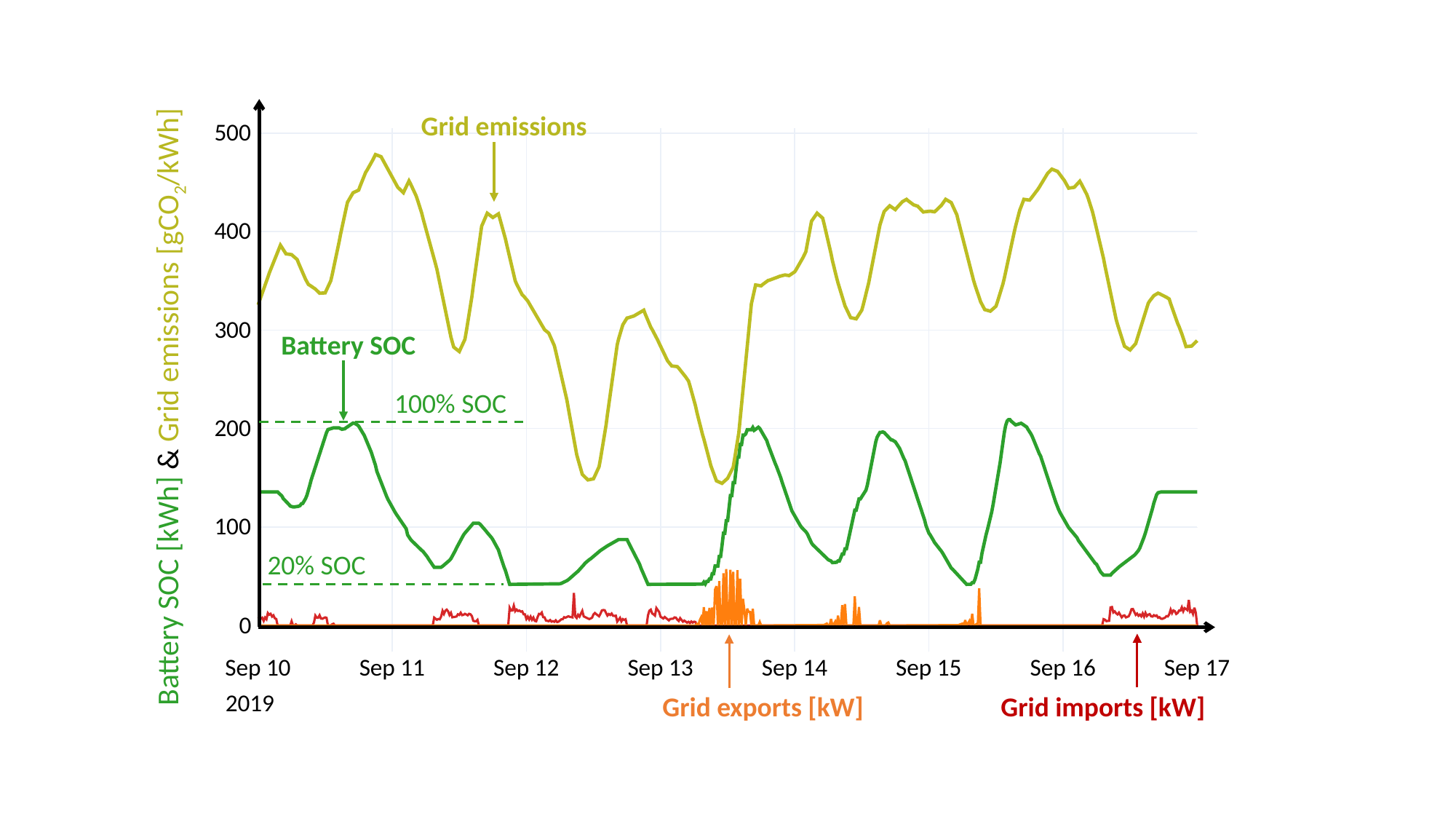

Grid emissions
500
400
300
200
100
0

Battery SOC
100% SOC
Battery SOC [kWh] & Grid emissions [gCO2/kWh]

20% SOC

Sep 10
Sep 11
Sep 12
Sep 13
Sep 14
Sep 15
Sep 16
Sep 17
2019
Grid exports [kW]
Grid imports [kW]